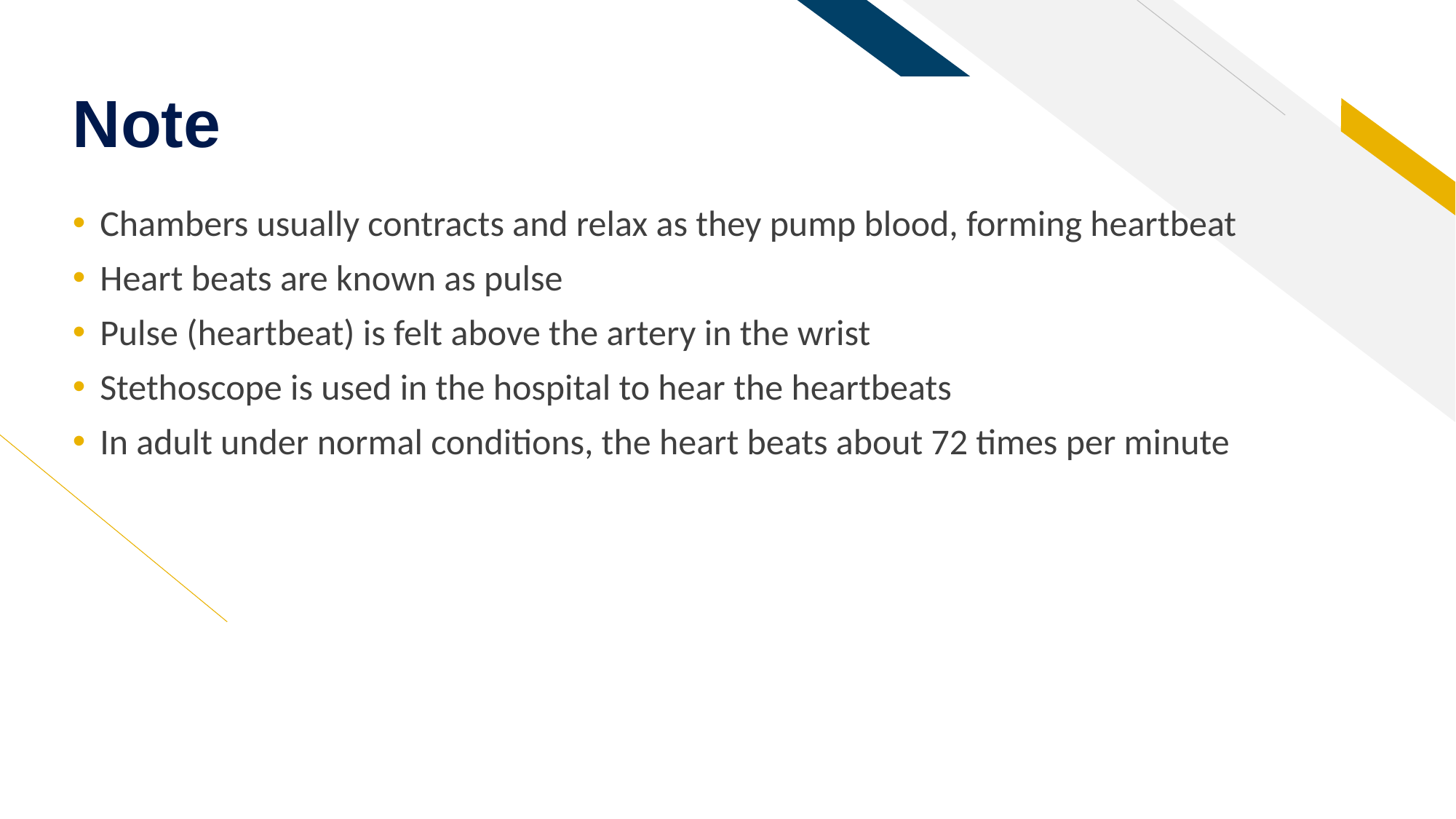

# Note
Chambers usually contracts and relax as they pump blood, forming heartbeat
Heart beats are known as pulse
Pulse (heartbeat) is felt above the artery in the wrist
Stethoscope is used in the hospital to hear the heartbeats
In adult under normal conditions, the heart beats about 72 times per minute